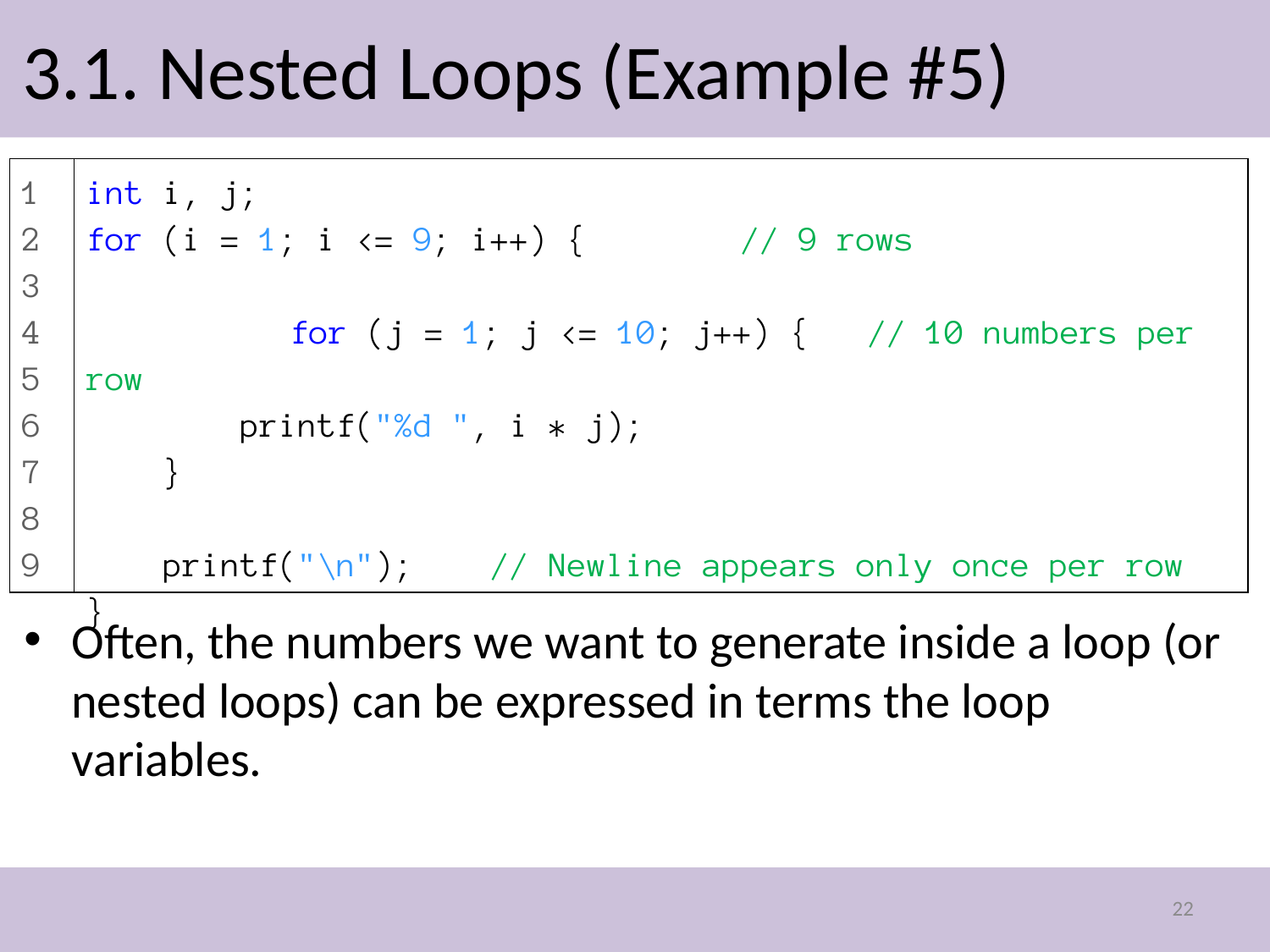

# 3.1. Nested Loops (Example #5)
1
2
3
4
5
6
7
8
9
int i, j;
for (i = 1; i <= 9; i++) {        // 9 rows

	    for (j = 1; j <= 10; j++) {   // 10 numbers per row
        printf("%d ", i * j);
    }

    printf("\n");    // Newline appears only once per row
}

Often, the numbers we want to generate inside a loop (or nested loops) can be expressed in terms the loop variables.
22